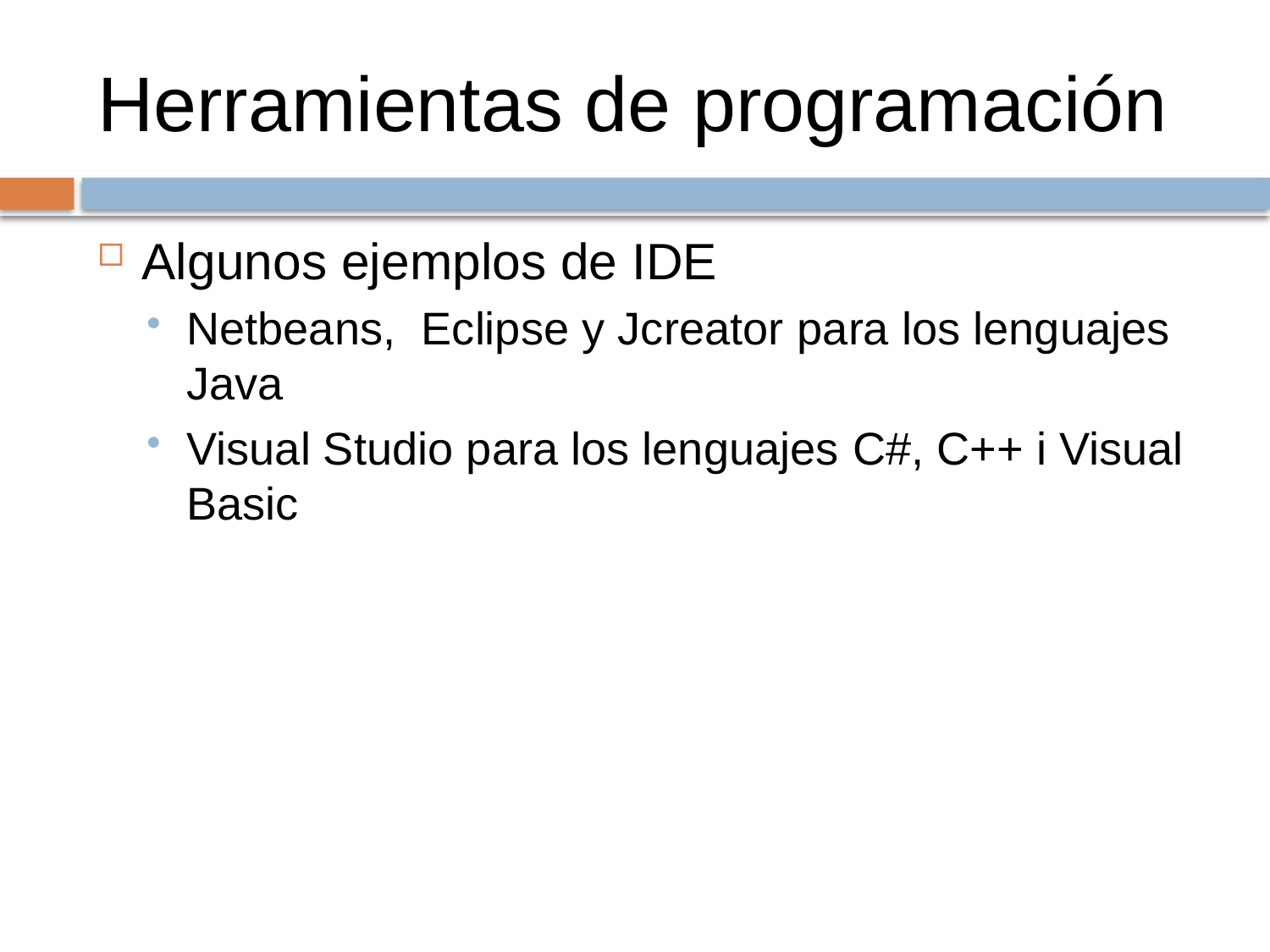

# Herramientas de programación
Algunos ejemplos de IDE
Netbeans,  Eclipse y Jcreator para los lenguajes Java
Visual Studio para los lenguajes C#, C++ i Visual Basic